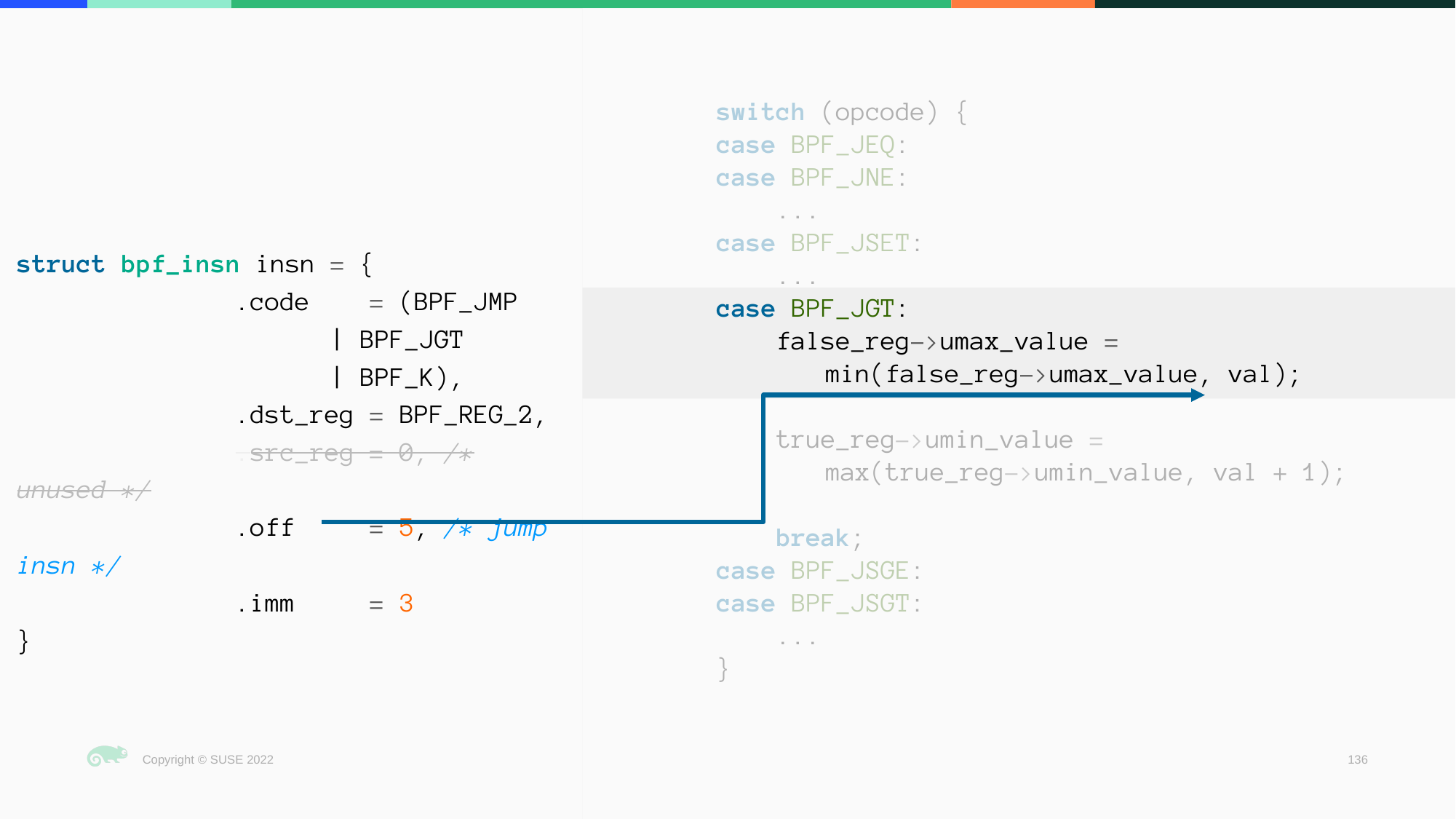

switch (opcode) {
	case BPF_JEQ:
	case BPF_JNE:
	    ...
	case BPF_JSET:
	    ...
	case BPF_JGT:
	    false_reg->umax_value =
	    	min(false_reg->umax_value, val);

	    true_reg->umin_value =
	    	max(true_reg->umin_value, val + 1);

	    break;
	case BPF_JSGE:
	case BPF_JSGT:
	    ...
	}
struct bpf_insn insn = {
		.code    = (BPF_JMP
                     | BPF_JGT
                     | BPF_K),
		.dst_reg = BPF_REG_2,
		.src_reg = 0, /* unused */
		.off     = 5, /* jump insn */
		.imm     = 3
}

136